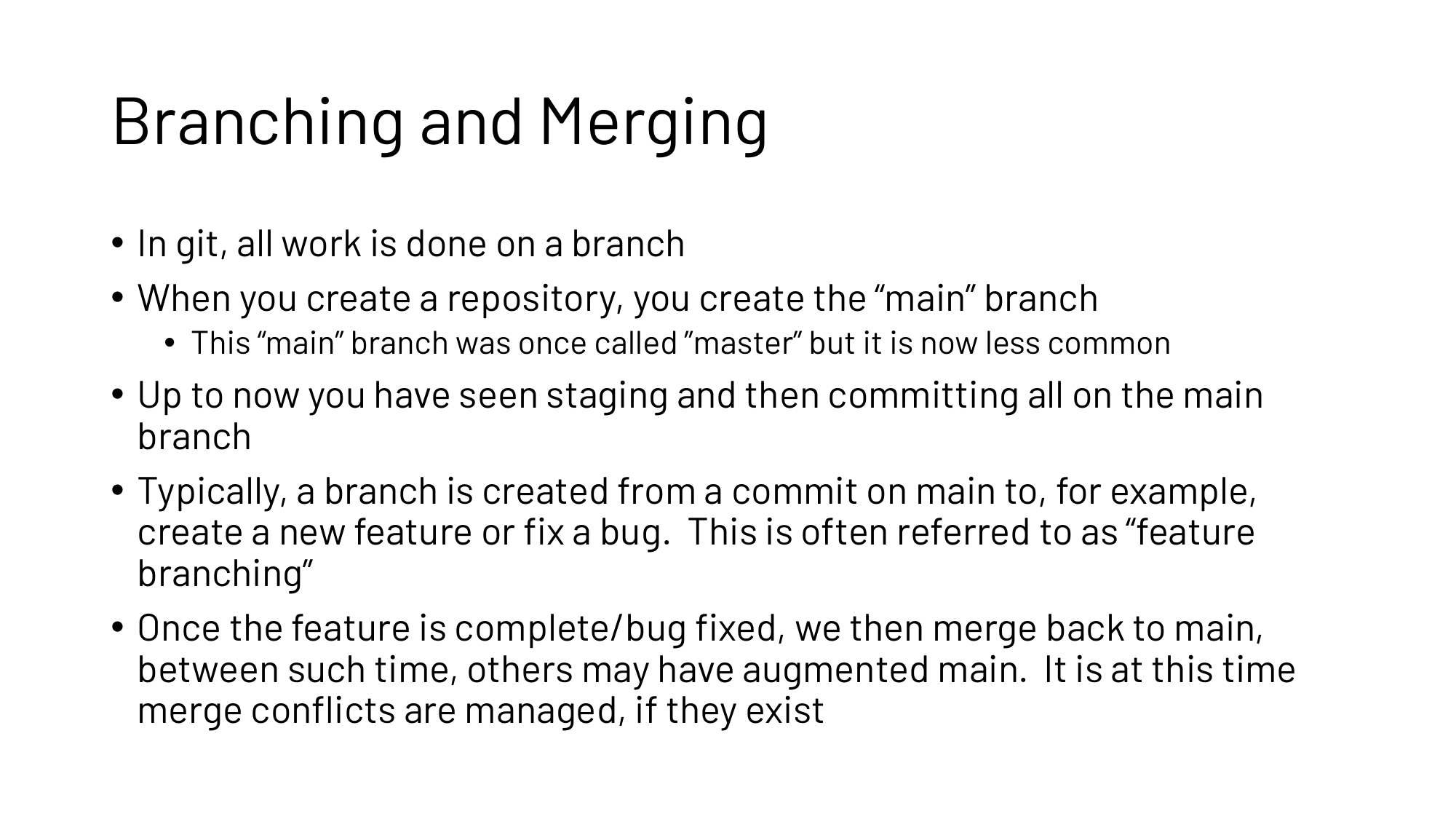

# Branching and Merging
In git, all work is done on a branch
When you create a repository, you create the “main” branch
This “main” branch was once called ”master” but it is now less common
Up to now you have seen staging and then committing all on the main branch
Typically, a branch is created from a commit on main to, for example, create a new feature or fix a bug.  This is often referred to as “feature branching”
Once the feature is complete/bug fixed, we then merge back to main, between such time, others may have augmented main.  It is at this time merge conflicts are managed, if they exist